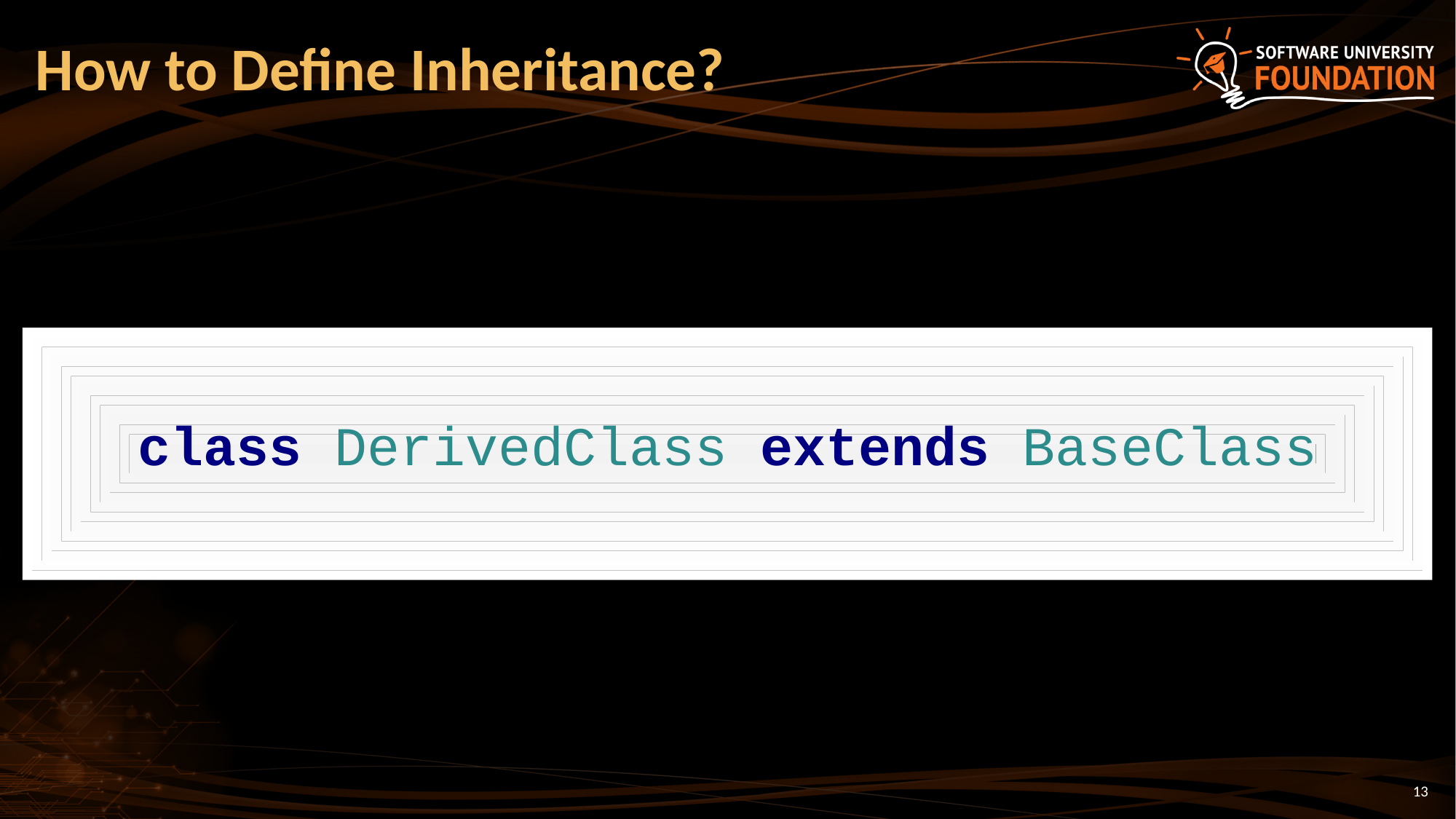

# How to Define Inheritance?

class DerivedClass extends BaseClass
13